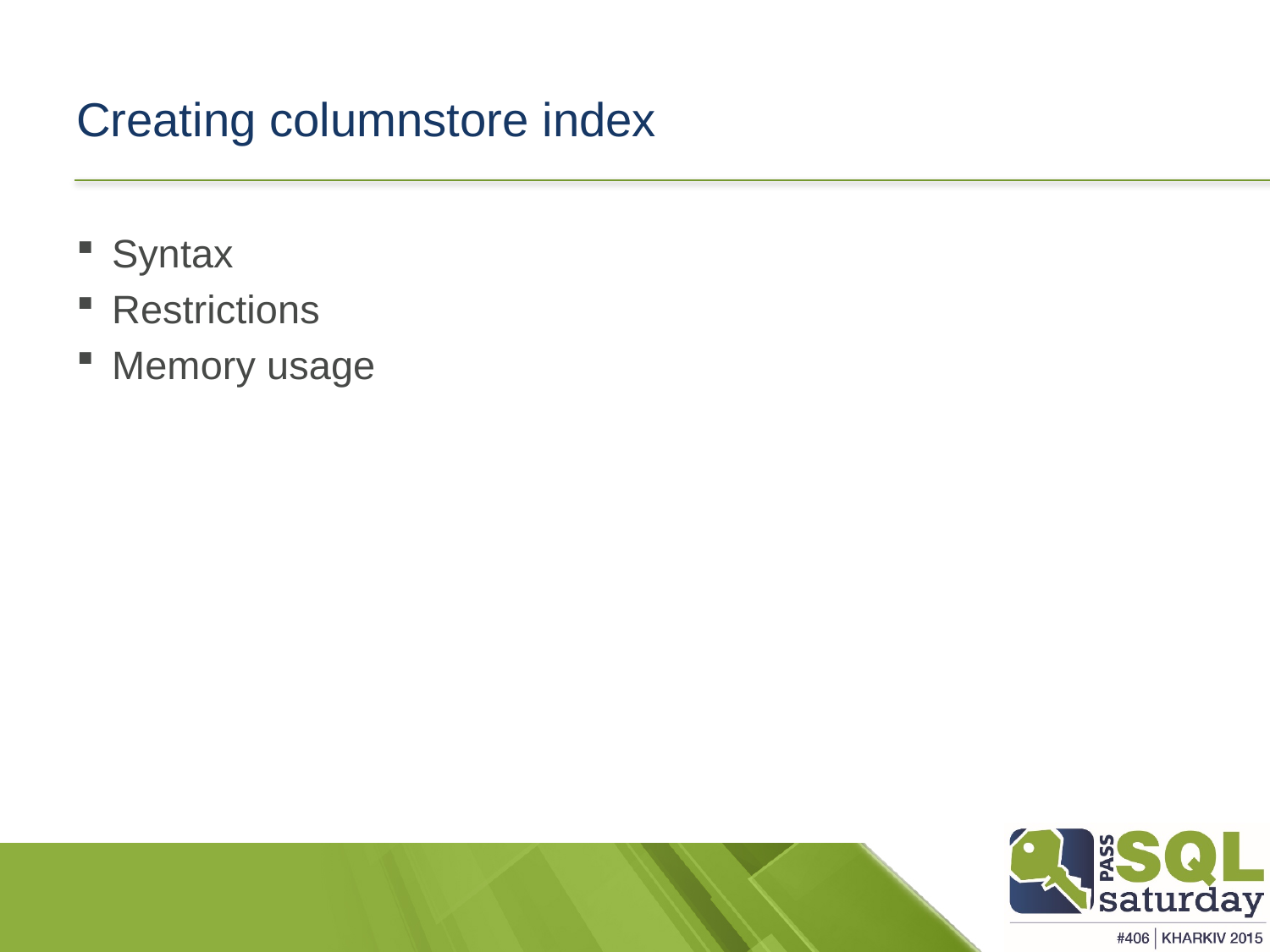

# Creating columnstore index
Syntax
Restrictions
Memory usage